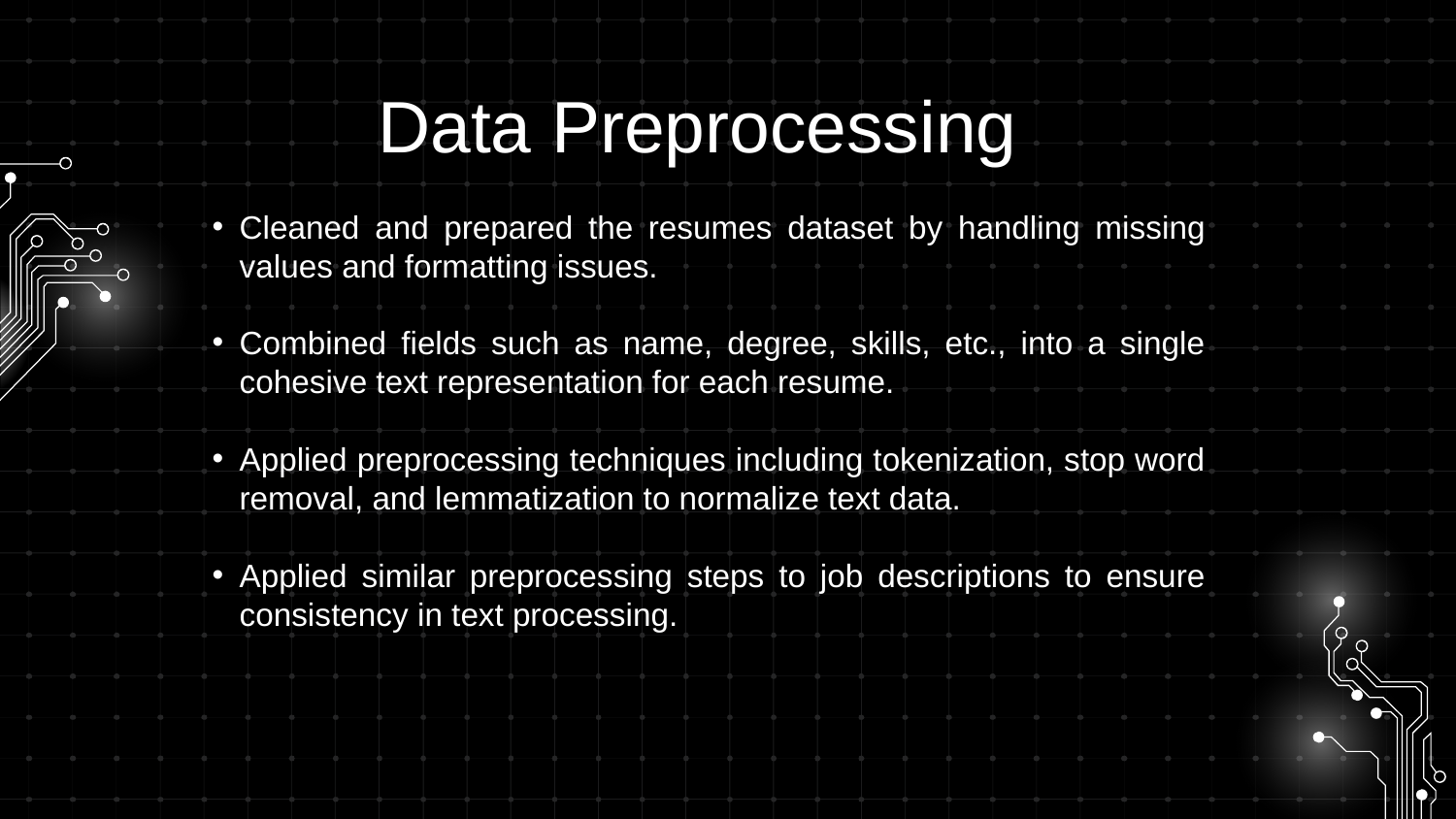

# Data Preprocessing
Cleaned and prepared the resumes dataset by handling missing values and formatting issues.

Combined fields such as name, degree, skills, etc., into a single cohesive text representation for each resume.

Applied preprocessing techniques including tokenization, stop word removal, and lemmatization to normalize text data.

Applied similar preprocessing steps to job descriptions to ensure consistency in text processing.